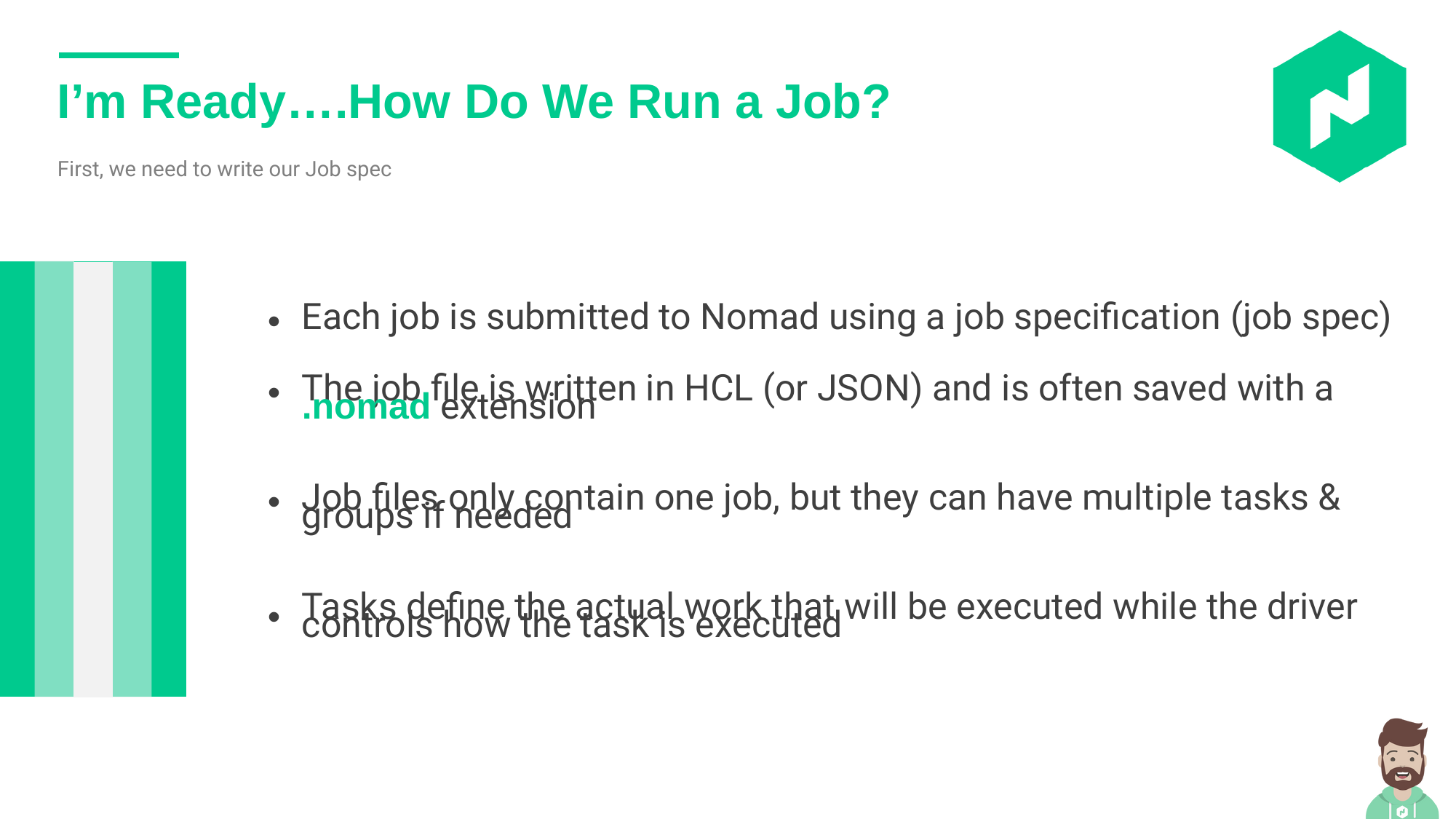

I’m Ready….How Do We Run a Job?
First, we need to write our Job spec

Each job is submitted to Nomad using a job specification (job spec) The job file is written in HCL (or JSON) and is often saved with a
.nomad extension
Job files only contain one job, but they can have multiple tasks &
groups if needed
Tasks define the actual work that will be executed while the driver
controls how the task is executed
• •
•
•